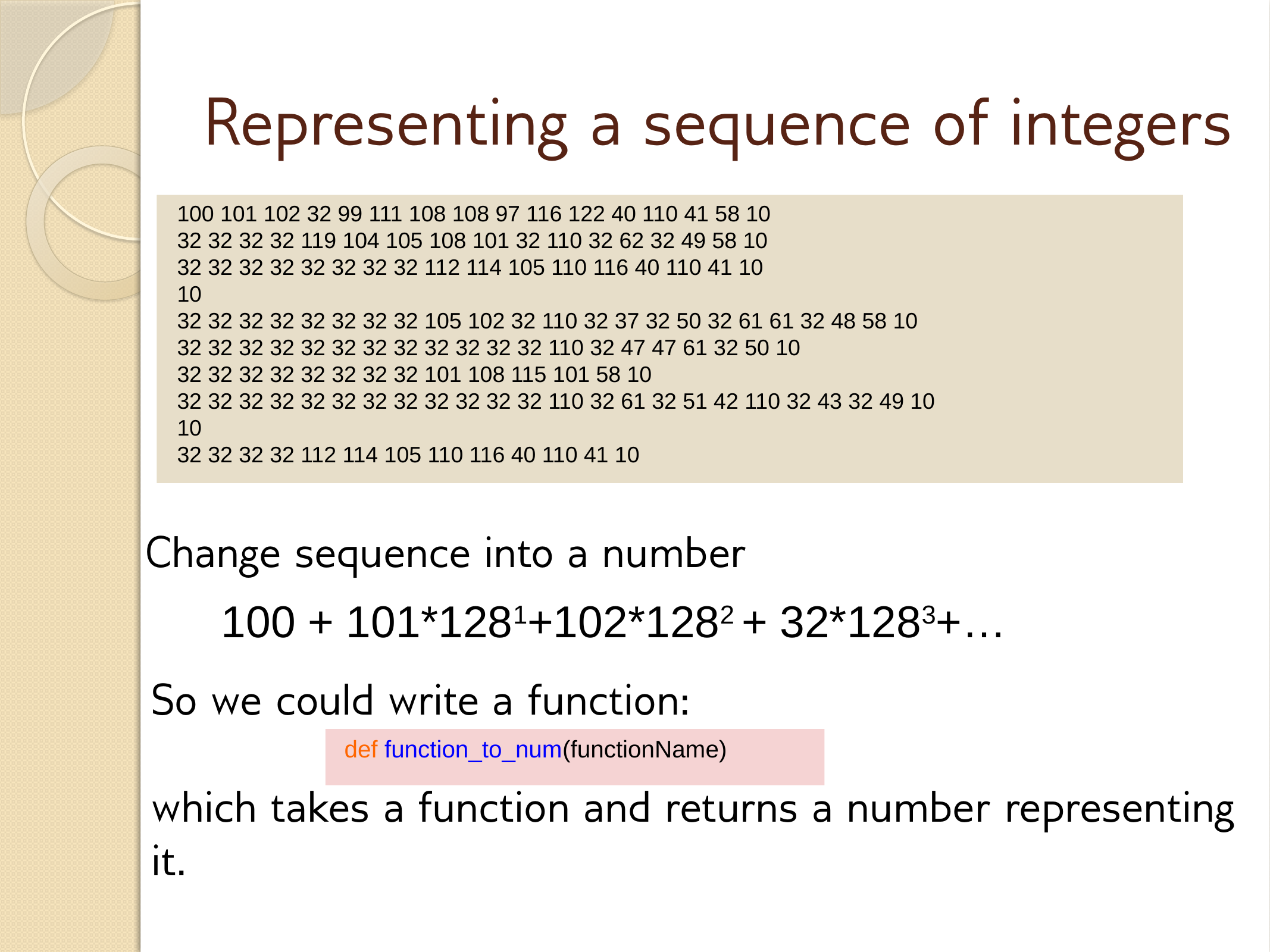

# Representing a sequence of integers
100 101 102 32 99 111 108 108 97 116 122 40 110 41 58 10
32 32 32 32 119 104 105 108 101 32 110 32 62 32 49 58 10
32 32 32 32 32 32 32 32 112 114 105 110 116 40 110 41 10
10
32 32 32 32 32 32 32 32 105 102 32 110 32 37 32 50 32 61 61 32 48 58 10
32 32 32 32 32 32 32 32 32 32 32 32 110 32 47 47 61 32 50 10
32 32 32 32 32 32 32 32 101 108 115 101 58 10
32 32 32 32 32 32 32 32 32 32 32 32 110 32 61 32 51 42 110 32 43 32 49 10
10
32 32 32 32 112 114 105 110 116 40 110 41 10

Change sequence into a number
100 + 101*1281+102*1282 + 32*1283+…
So we could write a function:

which takes a function and returns a number representing it.
def function_to_num(functionName)